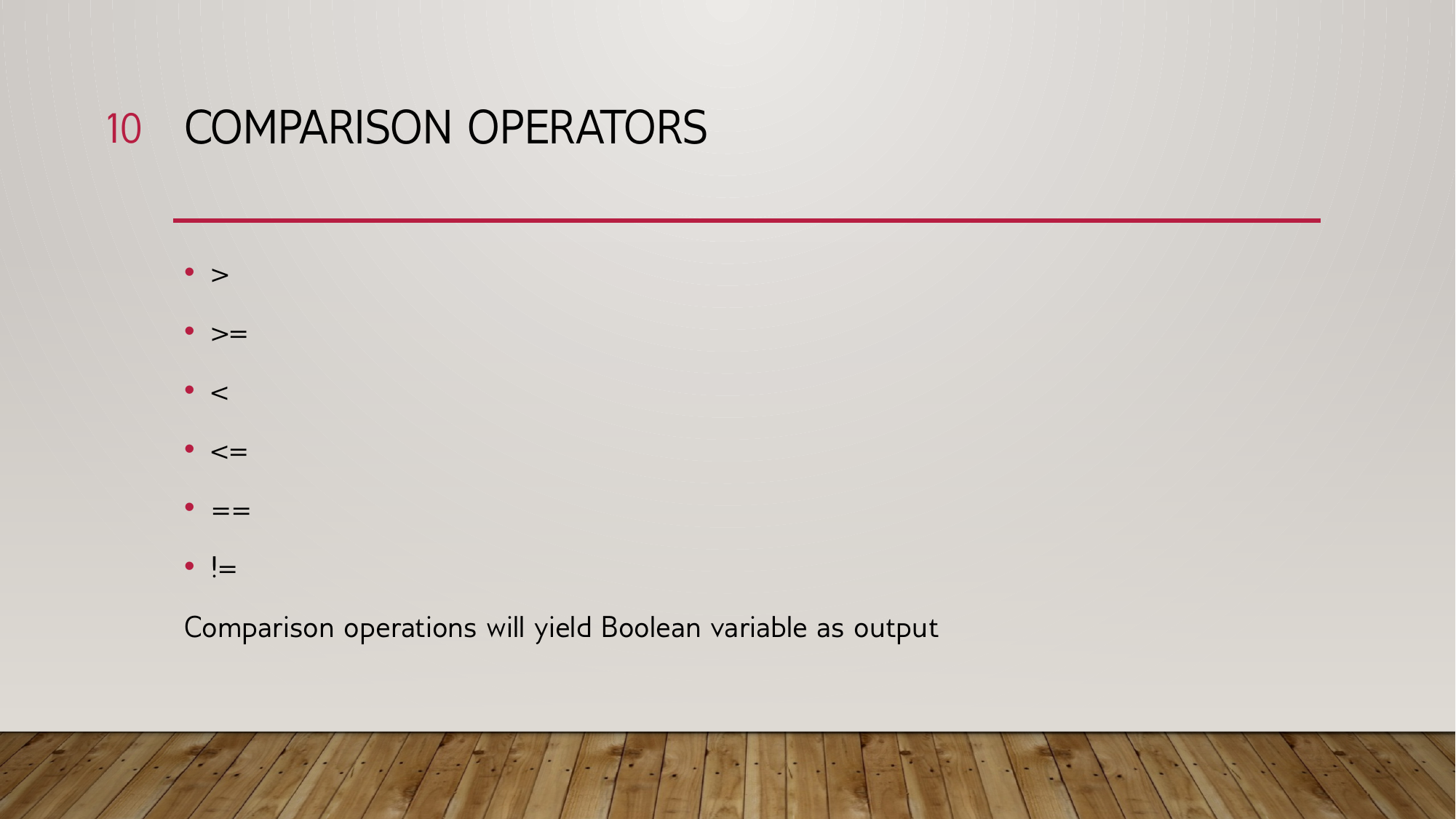

10
# Comparison operators
>
>=
<
<=
==
!=
Comparison operations will yield Boolean variable as output